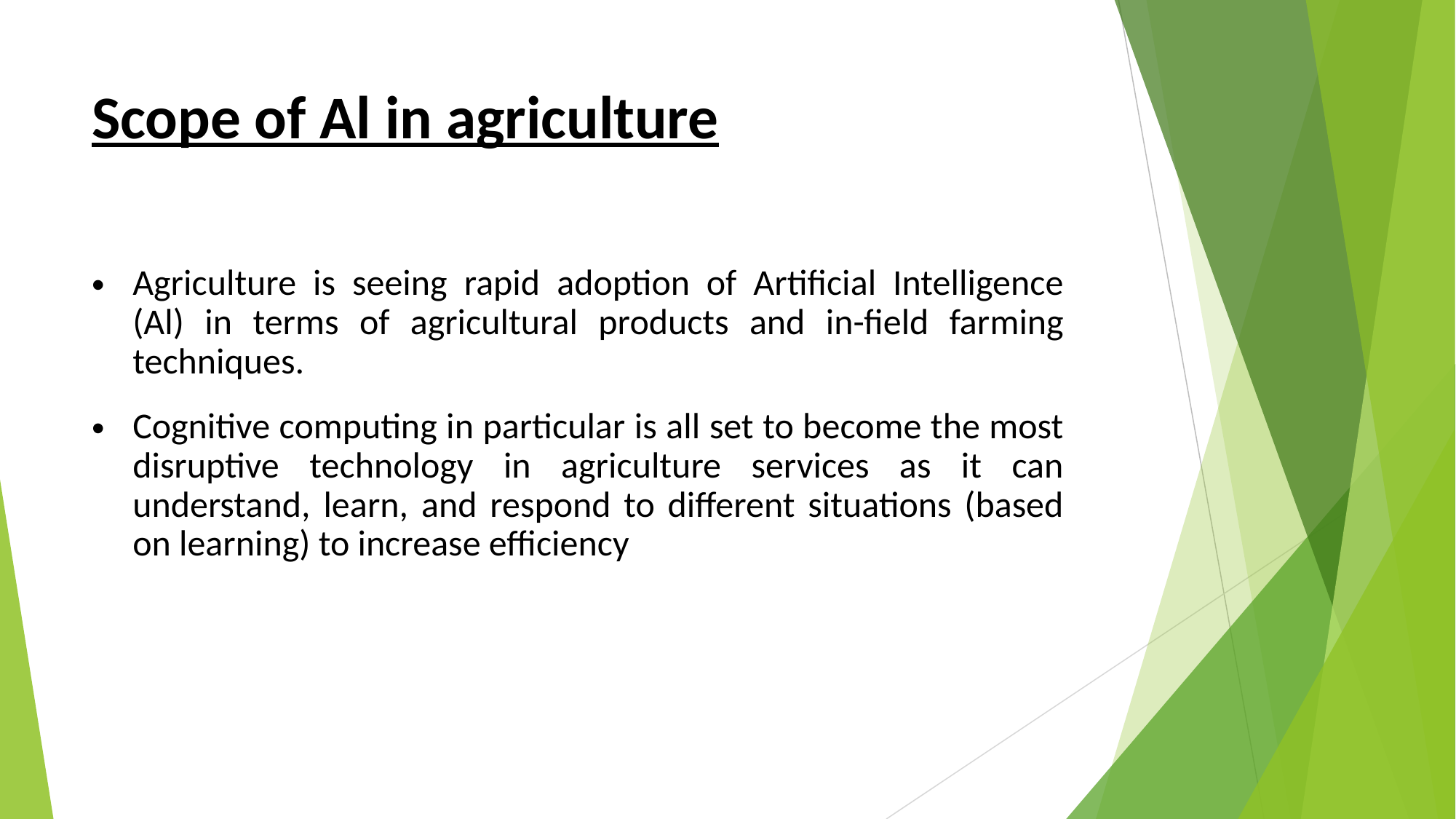

# Scope of Al in agriculture
Agriculture is seeing rapid adoption of Artificial Intelligence (Al) in terms of agricultural products and in-field farming techniques.
Cognitive computing in particular is all set to become the most disruptive technology in agriculture services as it can understand, learn, and respond to different situations (based on learning) to increase efficiency